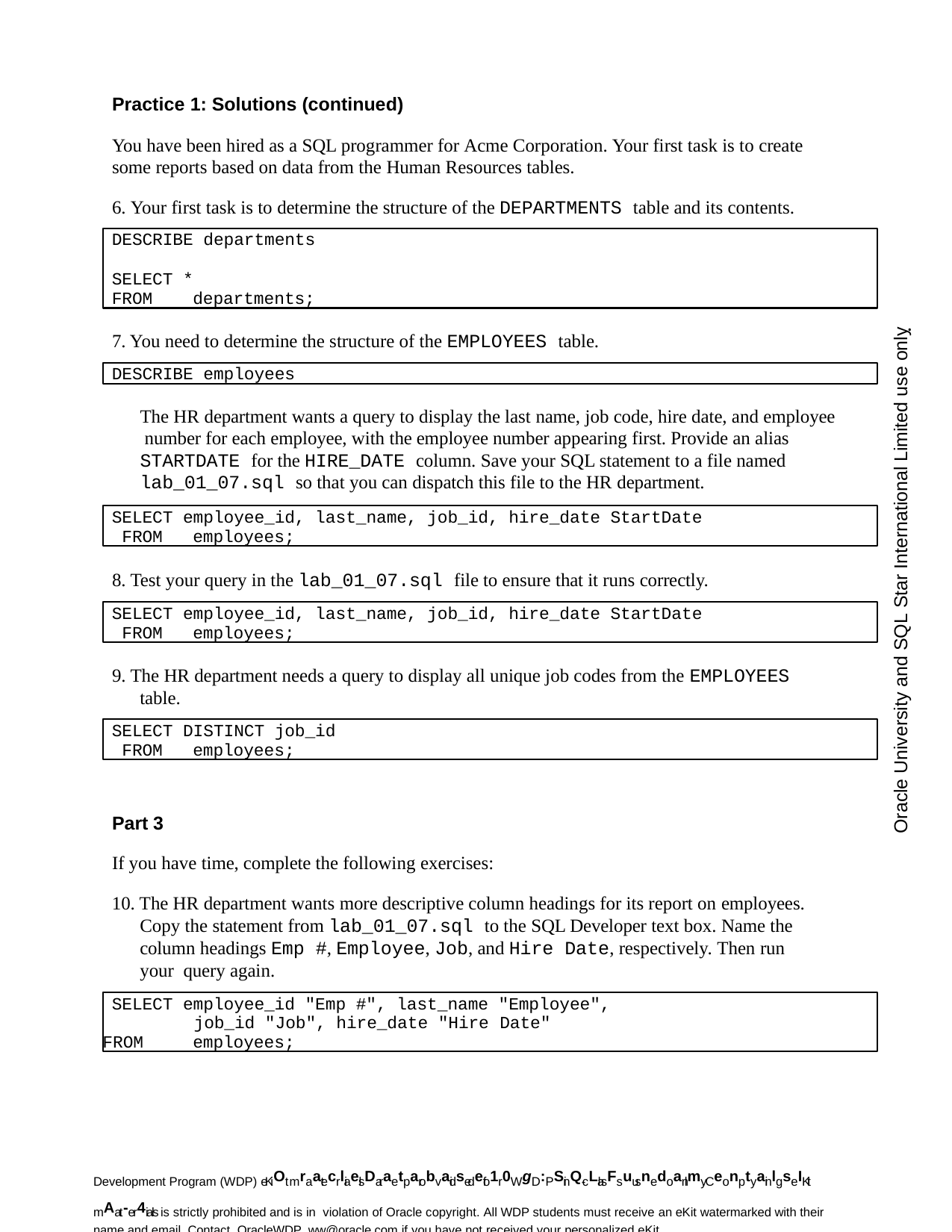

Practice 1: Solutions (continued)

You have been hired as a SQL programmer for Acme Corporation. Your first task is to create  some reports based on data from the Human Resources tables.
6. Your first task is to determine the structure of the DEPARTMENTS table and its contents.
DESCRIBE departments

SELECT *
FROM	departments;
Oracle University and SQL Star International Limited use onlyฺ
7. You need to determine the structure of the EMPLOYEES table.
DESCRIBE employees
The HR department wants a query to display the last name, job code, hire date, and employee  number for each employee, with the employee number appearing first. Provide an alias  STARTDATE for the HIRE_DATE column. Save your SQL statement to a file named  lab_01_07.sql so that you can dispatch this file to the HR department.
SELECT employee_id, last_name, job_id, hire_date StartDate  FROM	employees;
8. Test your query in the lab_01_07.sql file to ensure that it runs correctly.
SELECT employee_id, last_name, job_id, hire_date StartDate  FROM	employees;
9. The HR department needs a query to display all unique job codes from the EMPLOYEES
table.
SELECT DISTINCT job_id  FROM	employees;
Part 3
If you have time, complete the following exercises:
10. The HR department wants more descriptive column headings for its report on employees.  Copy the statement from lab_01_07.sql to the SQL Developer text box. Name the  column headings Emp #, Employee, Job, and Hire Date, respectively. Then run your  query again.
SELECT employee_id "Emp #", last_name "Employee",  job_id "Job", hire_date "Hire Date"
FROM	employees;
Development Program (WDP) eKiOt mraatecrliaelsDaraetparobvaidsedefo1r0WgD:PSinQ-cLlasFs uusnedoanlmy. CeonptyainlgseIKit mAat-er4ials is strictly prohibited and is in  violation of Oracle copyright. All WDP students must receive an eKit watermarked with their name and email. Contact  OracleWDP_ww@oracle.com if you have not received your personalized eKit.